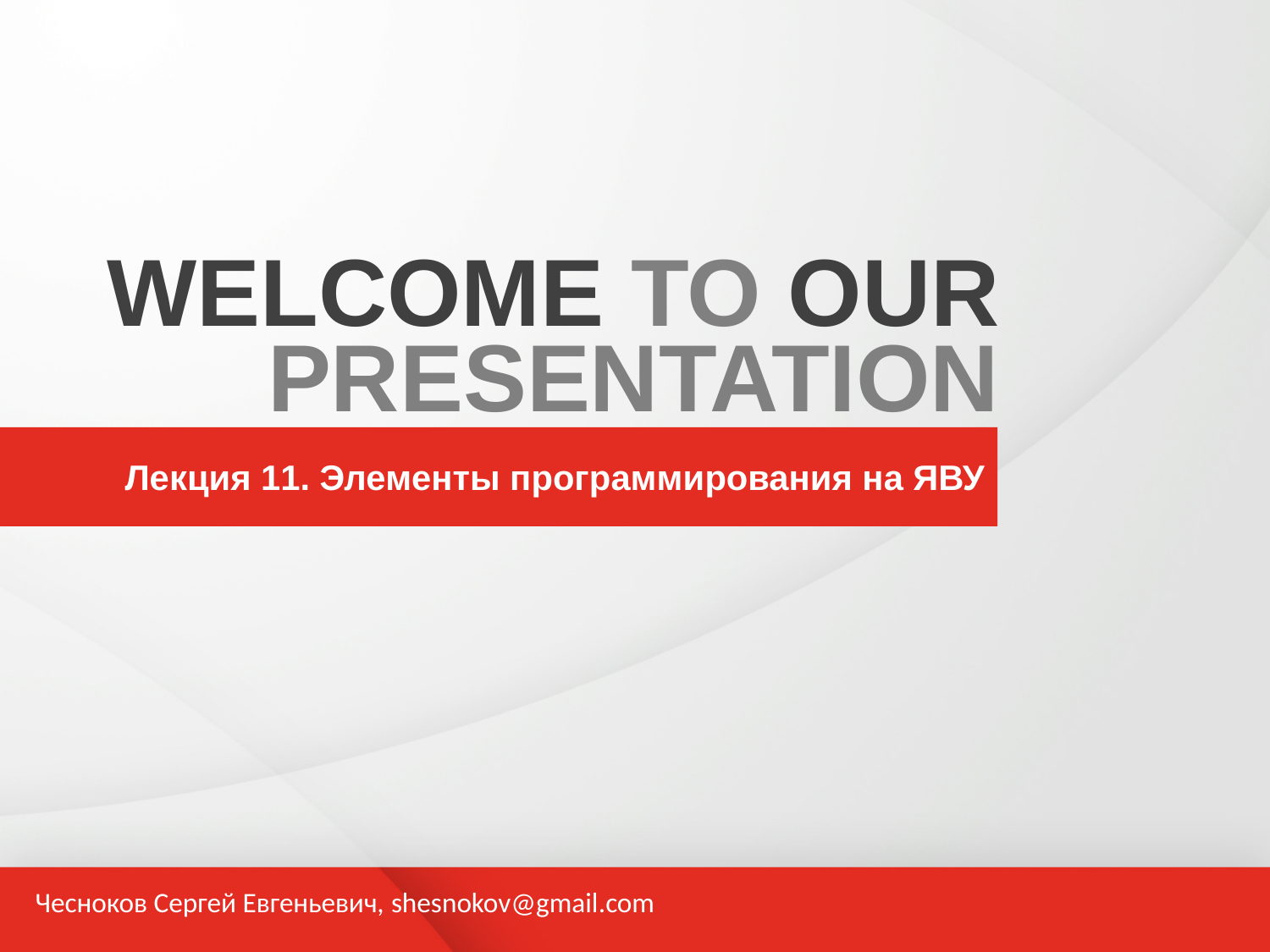

WELCOME TO OUR
PRESENTATION
Лекция 11. Элементы программирования на ЯВУ
Чесноков Сергей Евгеньевич, shesnokov@gmail.com